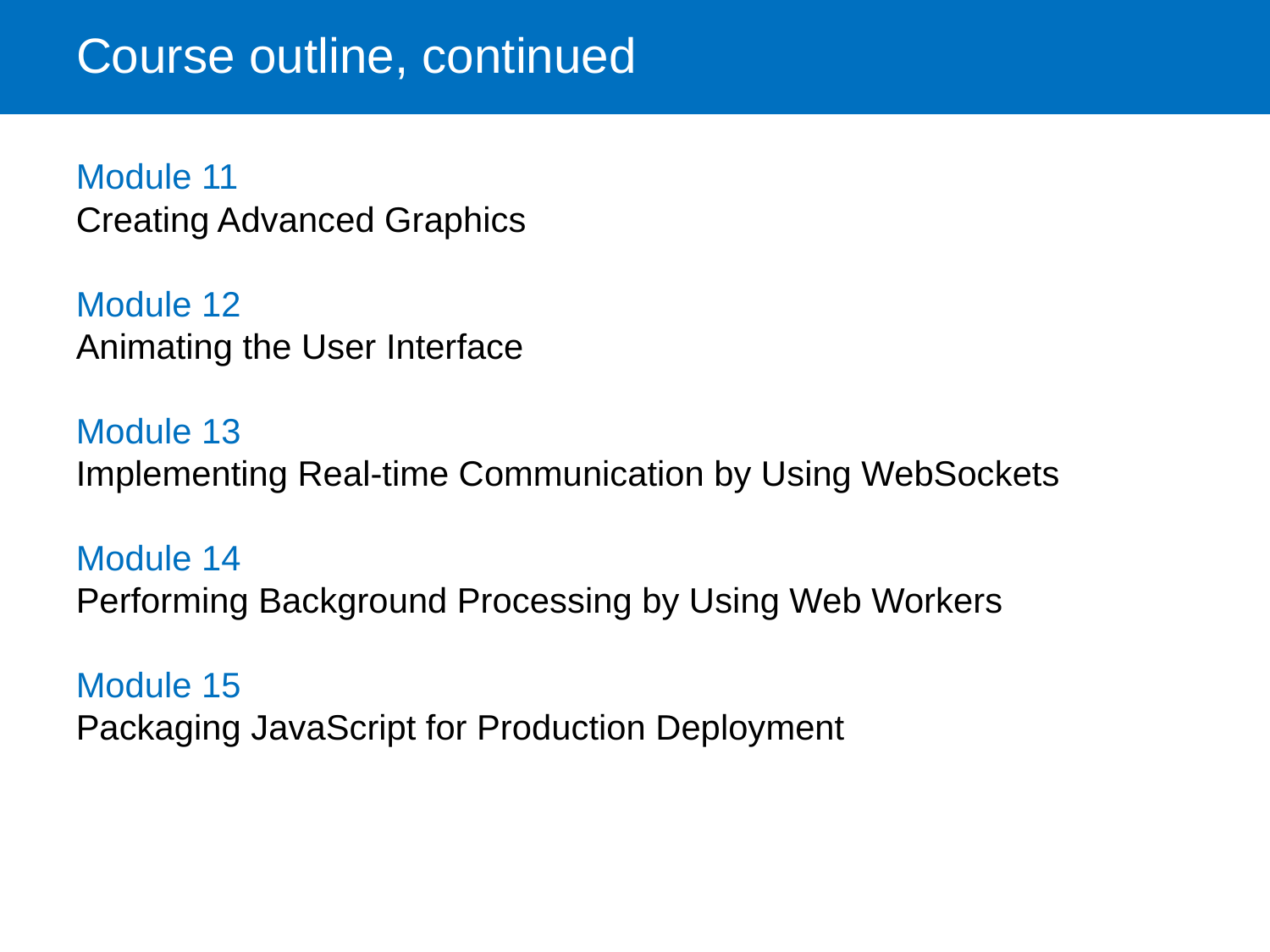

# Course outline, continued
Module 11
Creating Advanced Graphics

Module 12
Animating the User Interface

Module 13
Implementing Real-time Communication by Using WebSockets

Module 14
Performing Background Processing by Using Web Workers

Module 15
Packaging JavaScript for Production Deployment